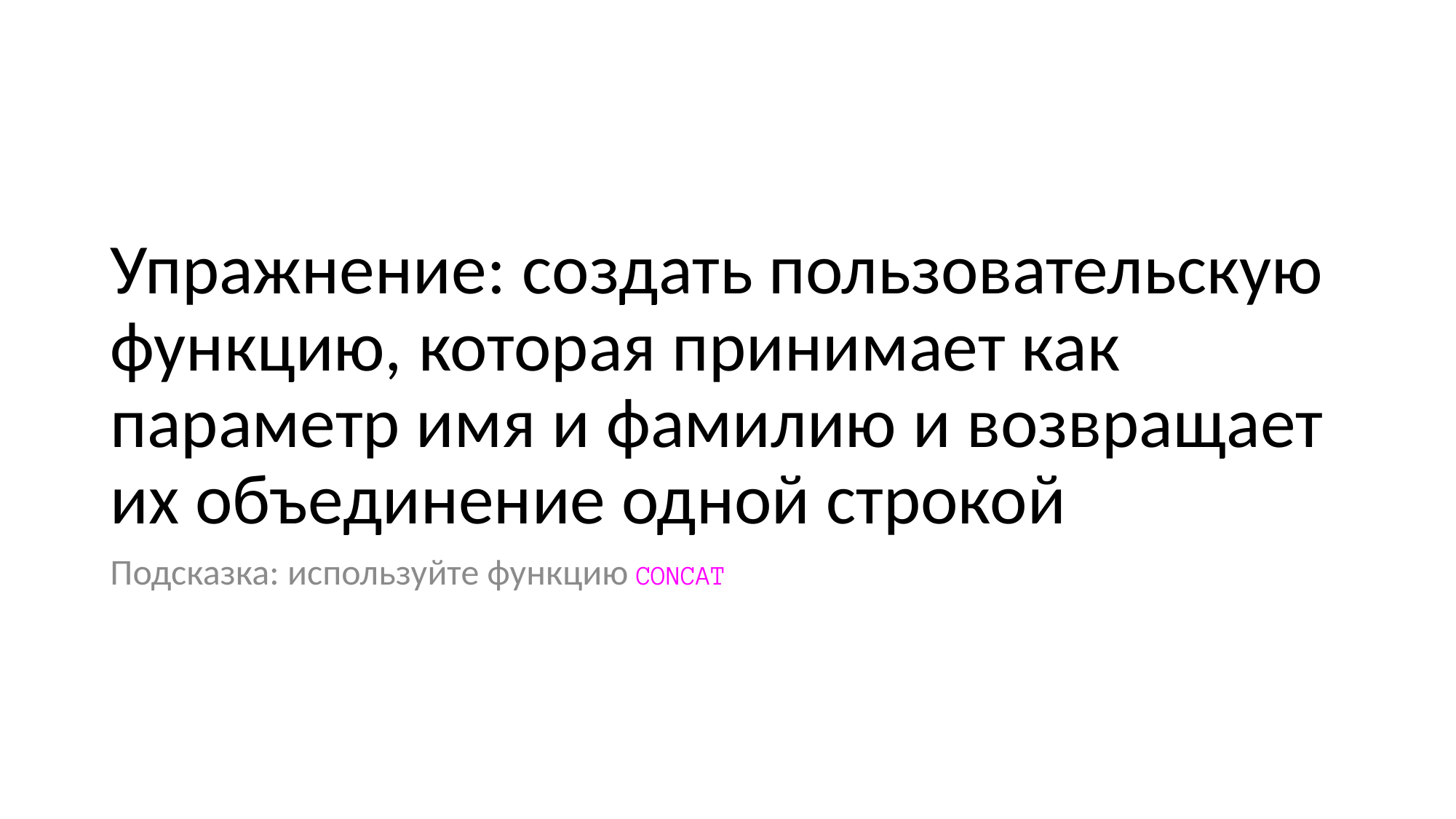

# Упражнение: создать пользовательскую функцию, которая принимает как параметр имя и фамилию и возвращает их объединение одной строкой
Подсказка: используйте функцию CONCAT